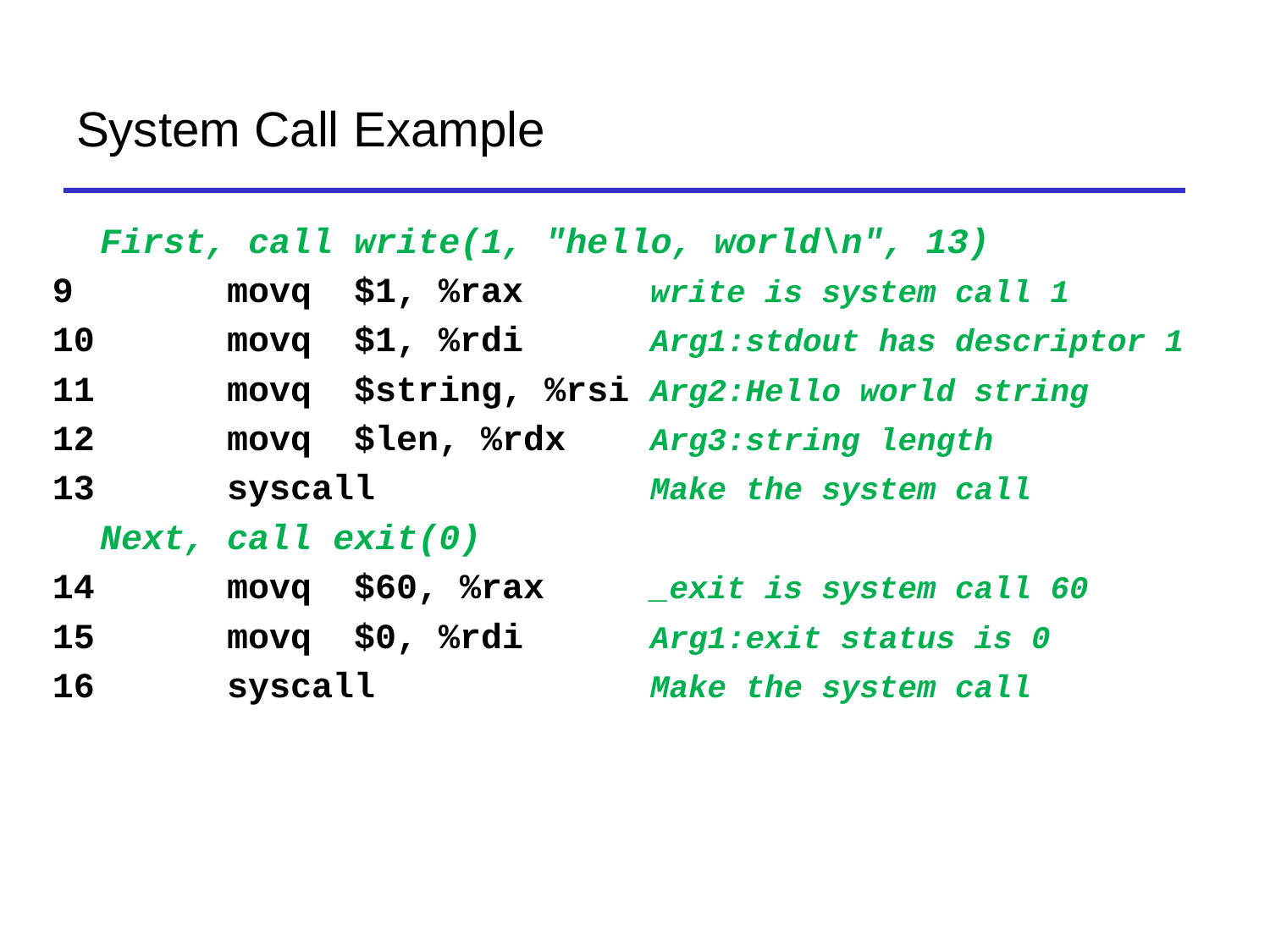

# System Call Example
	First, call write(1, "hello, world\n", 13)
9 		movq 	$1, %rax 	  write is system call 1
10 	movq 	$1, %rdi 	  Arg1:stdout has descriptor 1
11 	movq 	$string, %rsi Arg2:Hello world string
12 	movq 	$len, %rdx    Arg3:string length
13 	syscall     	  Make the system call
	Next, call exit(0)
14		movq 	$60, %rax 	  _exit is system call 60
15 	movq 	$0, %rdi      Arg1:exit status is 0
16 	syscall 		  Make the system call